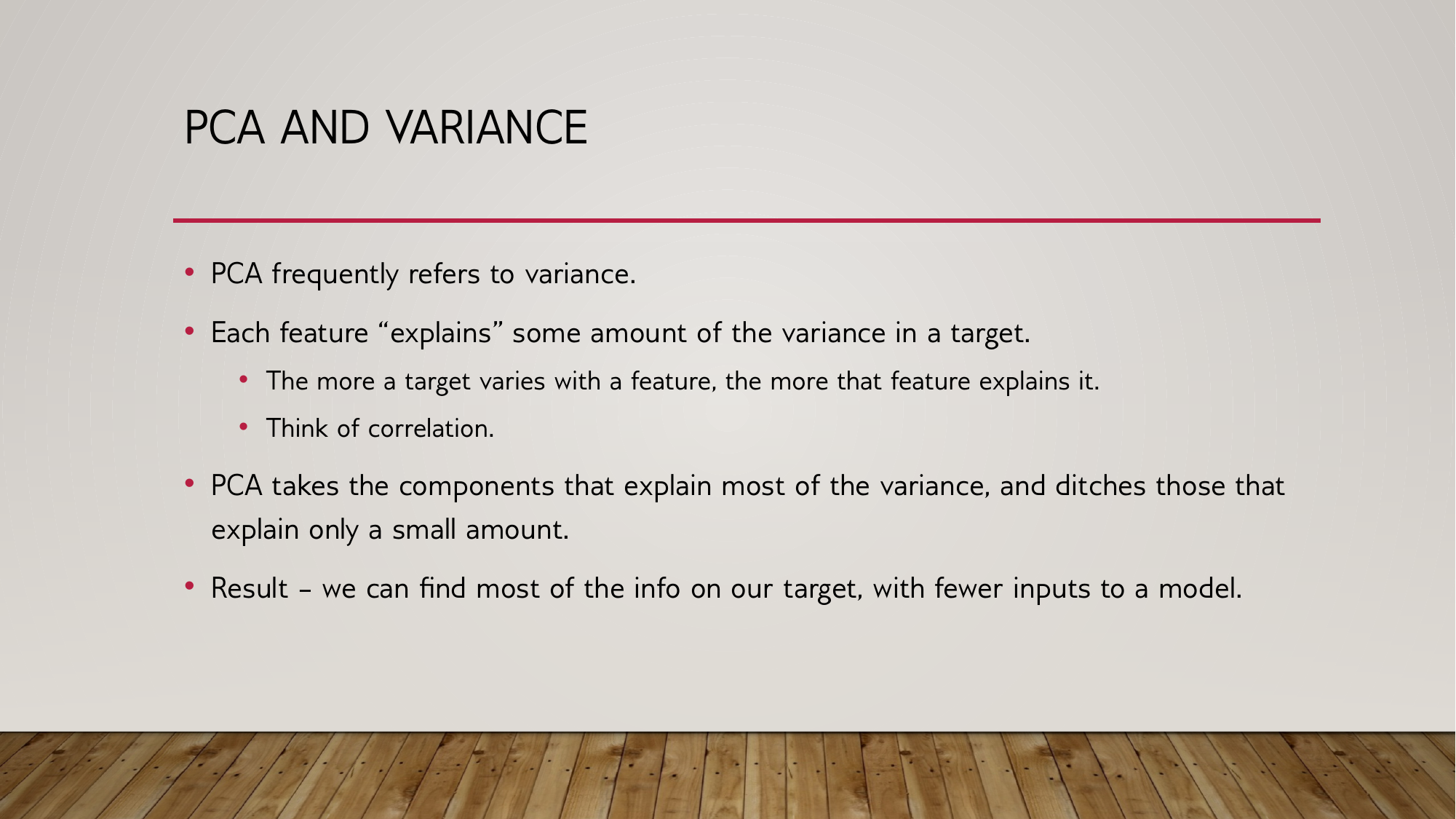

# PCA and Variance
PCA frequently refers to variance.
Each feature “explains” some amount of the variance in a target.
The more a target varies with a feature, the more that feature explains it.
Think of correlation.
PCA takes the components that explain most of the variance, and ditches those that explain only a small amount.
Result – we can find most of the info on our target, with fewer inputs to a model.